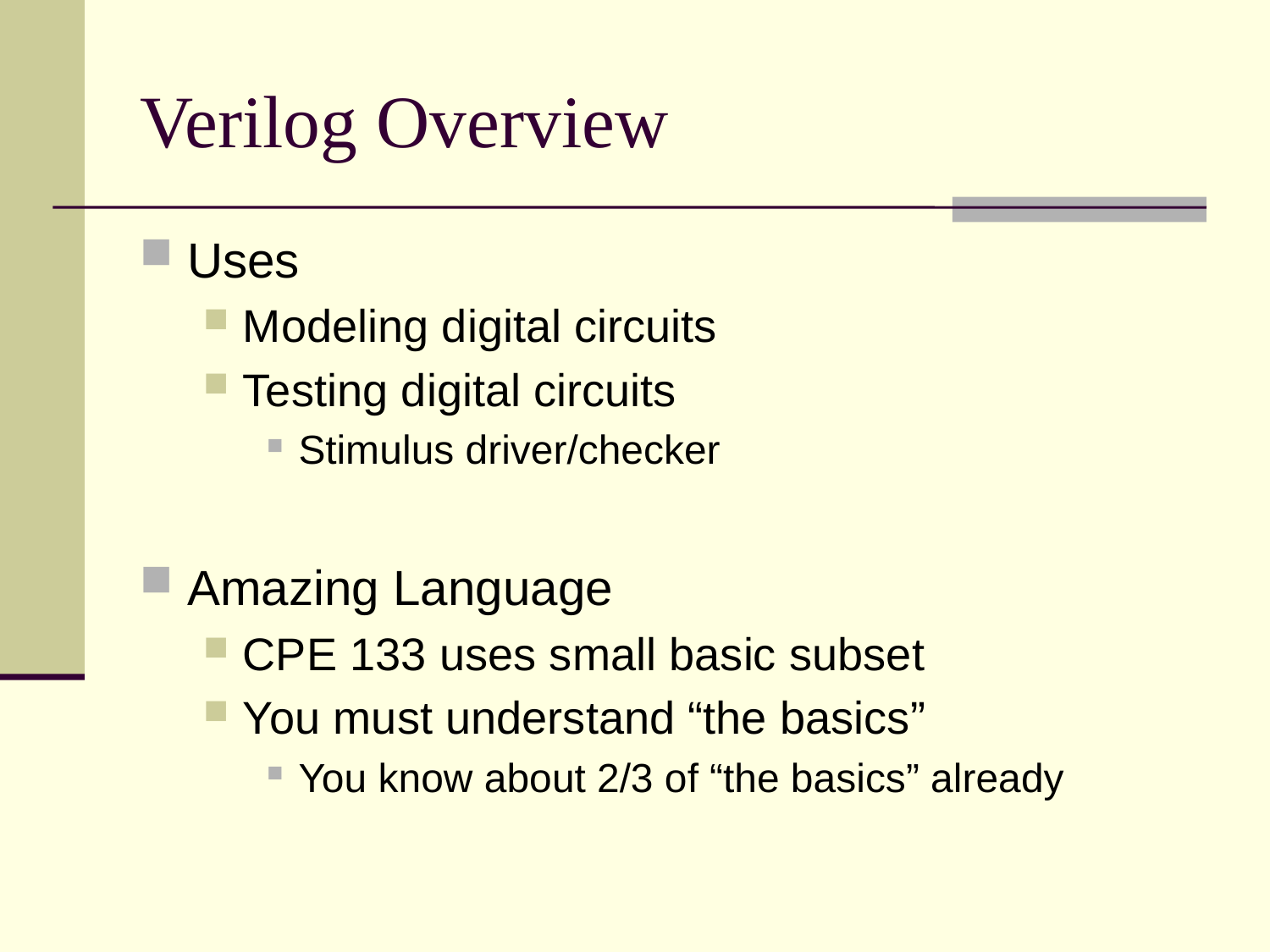

# Verilog Overview
Uses
Modeling digital circuits
Testing digital circuits
Stimulus driver/checker

Amazing Language
CPE 133 uses small basic subset
You must understand “the basics”
You know about 2/3 of “the basics” already